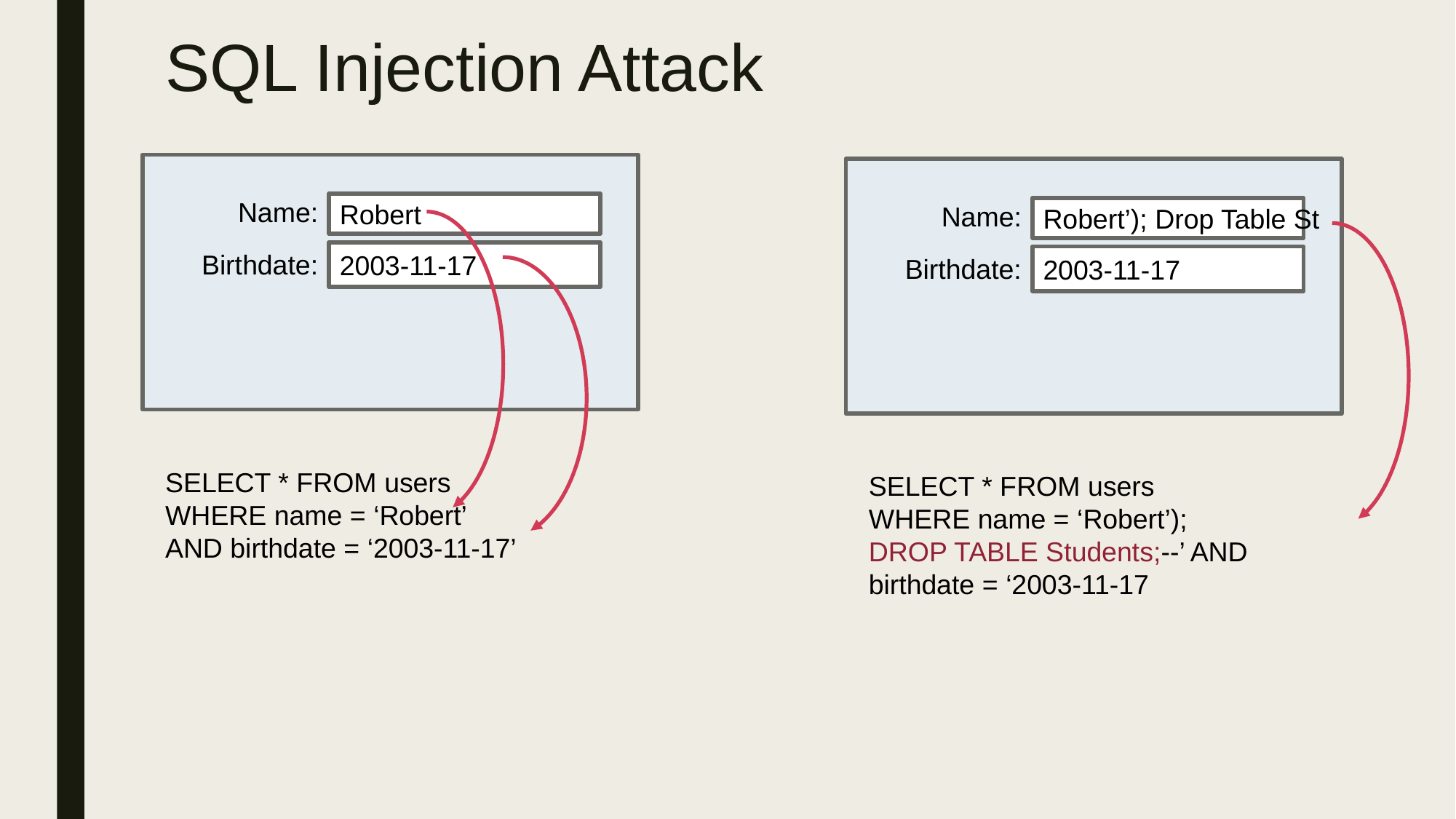

# SQL Injection Attack

Name:
Robert
Name:
Robert’); Drop Table St

Birthdate:
2003-11-17
Birthdate:
2003-11-17

SELECT * FROM users
WHERE name = ‘Robert’
AND birthdate = ‘2003-11-17’
SELECT * FROM users
WHERE name = ‘Robert’);
DROP TABLE Students;--’ AND birthdate = ‘2003-11-17